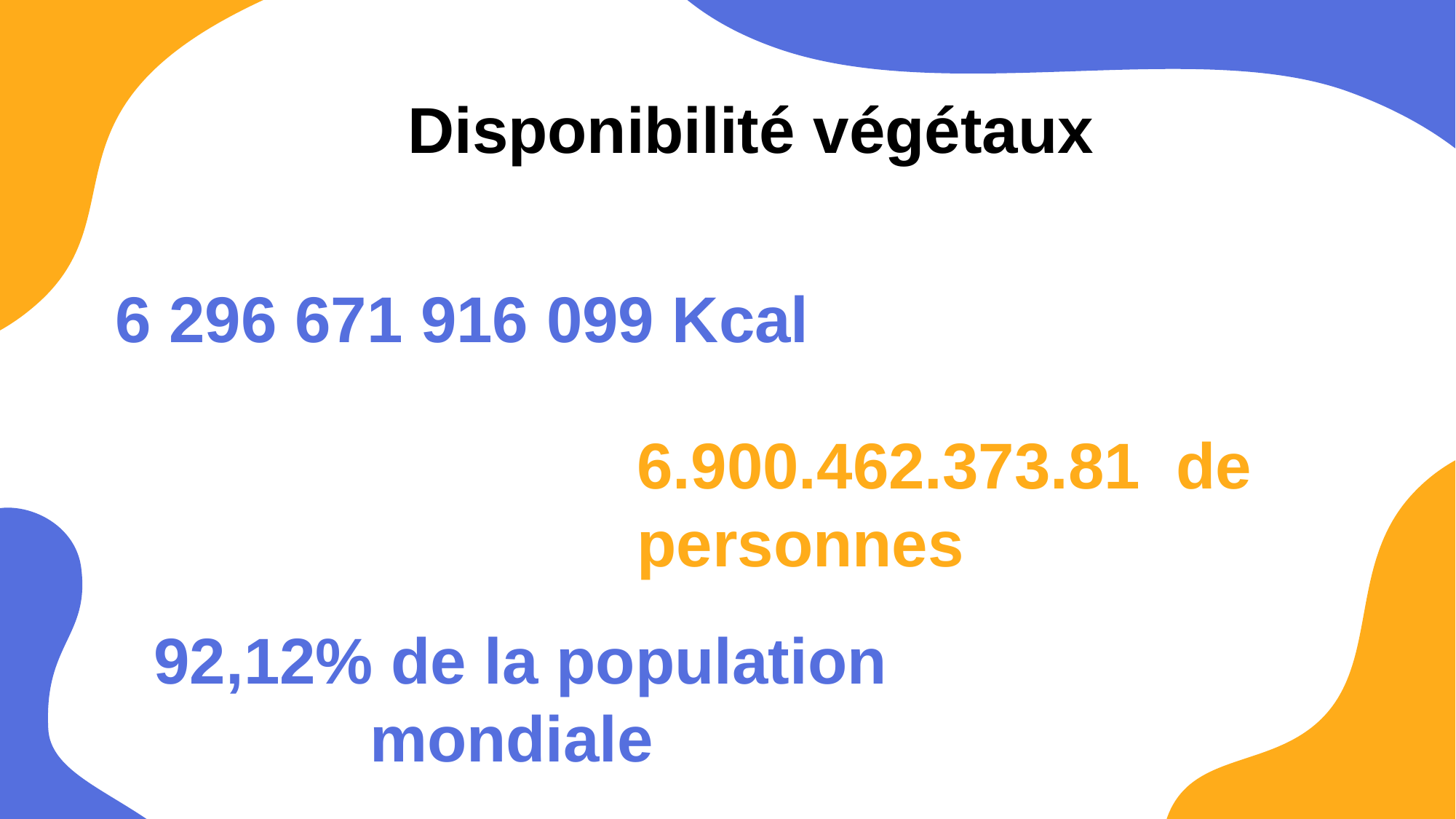

Disponibilité végétaux
6 296 671 916 099 Kcal
6.900.462.373.81  de personnes
92,12% de la population mondiale